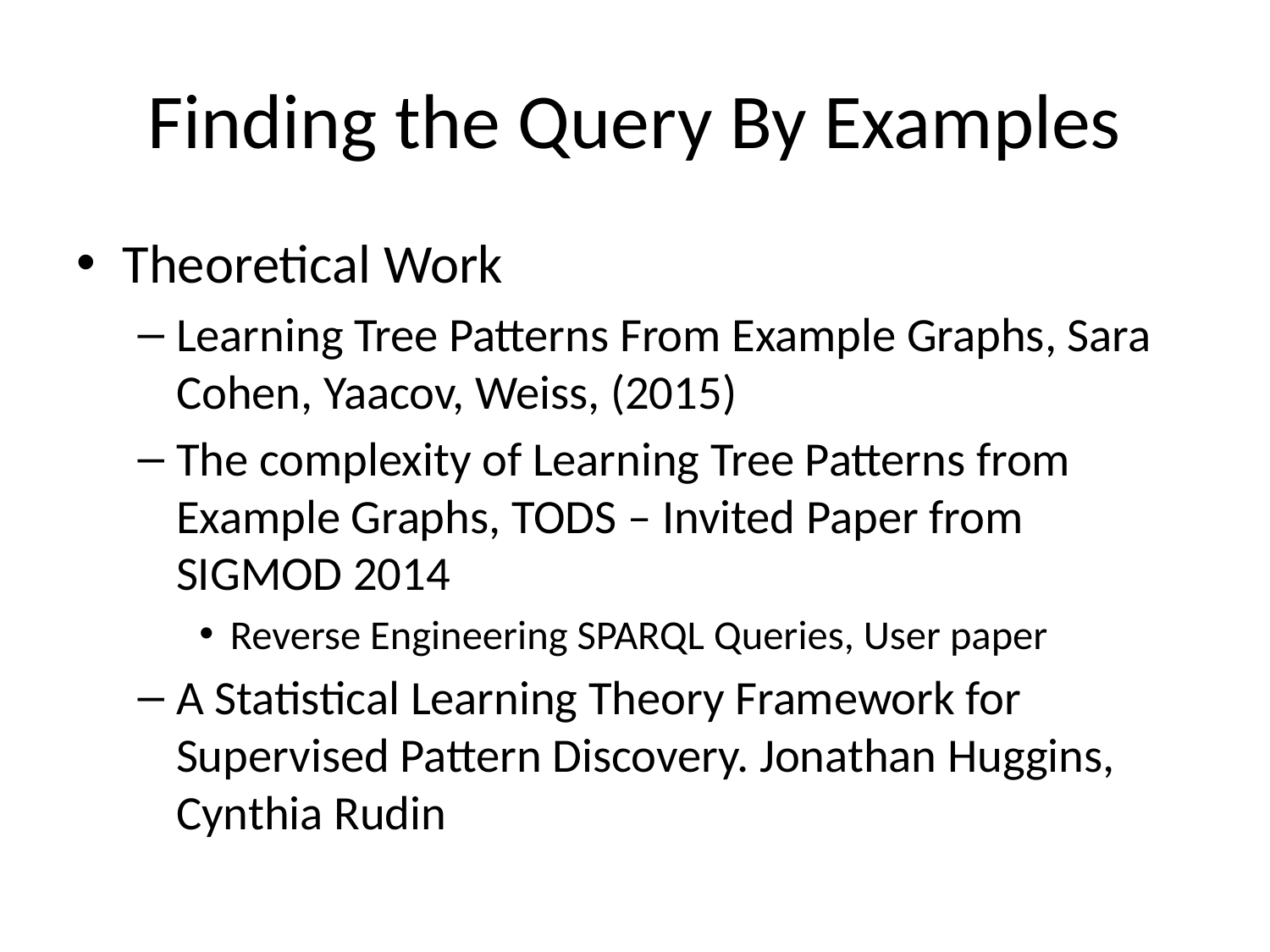

# Finding the Query By Examples
Theoretical Work
Learning Tree Patterns From Example Graphs, Sara Cohen, Yaacov, Weiss, (2015)
The complexity of Learning Tree Patterns from Example Graphs, TODS – Invited Paper from SIGMOD 2014
Reverse Engineering SPARQL Queries, User paper
A Statistical Learning Theory Framework for Supervised Pattern Discovery. Jonathan Huggins, Cynthia Rudin